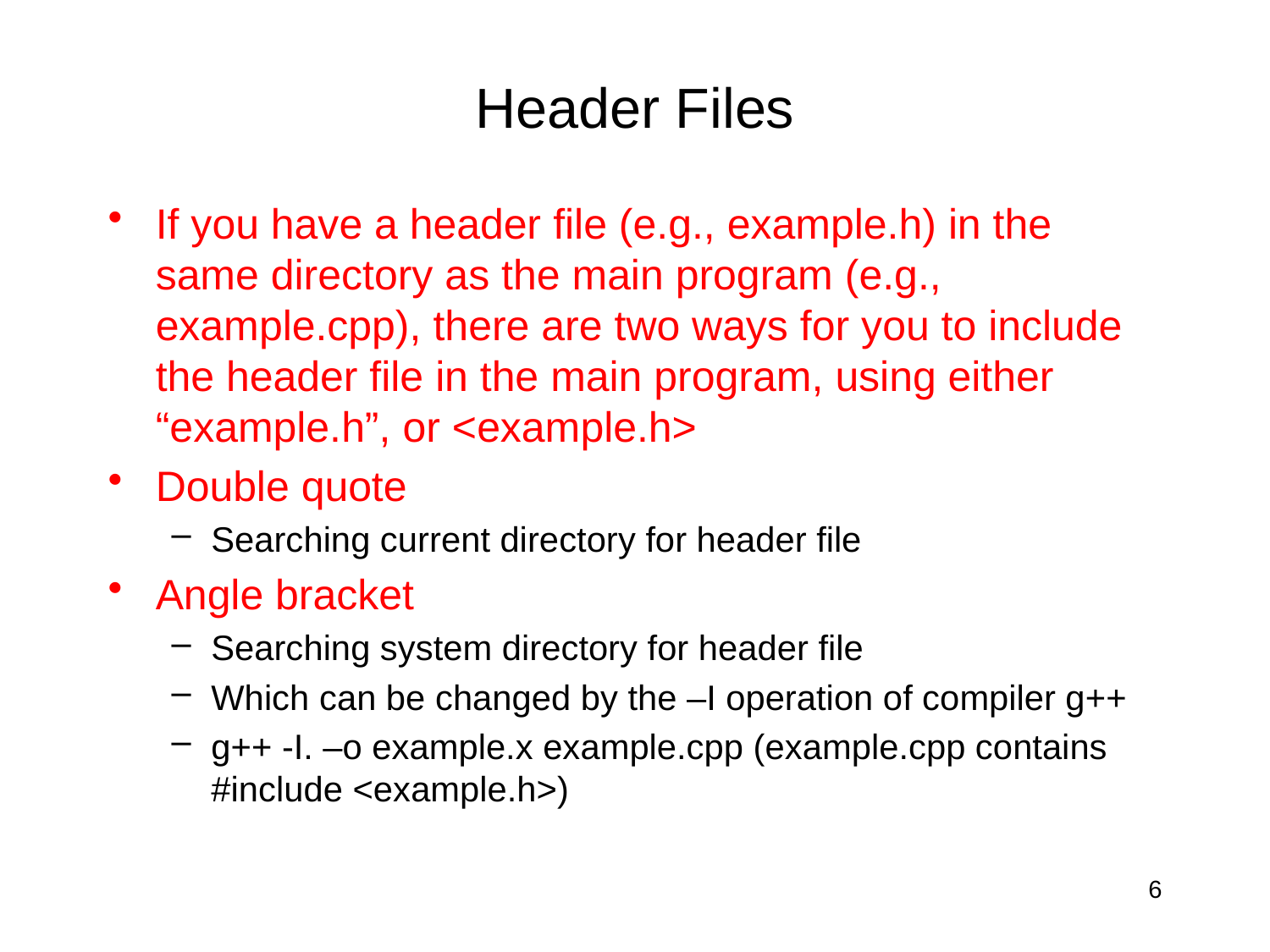

# Header Files
If you have a header file (e.g., example.h) in the same directory as the main program (e.g., example.cpp), there are two ways for you to include the header file in the main program, using either “example.h”, or <example.h>
Double quote
Searching current directory for header file
Angle bracket
Searching system directory for header file
Which can be changed by the –I operation of compiler g++
g++ -I. –o example.x example.cpp (example.cpp contains #include <example.h>)
6